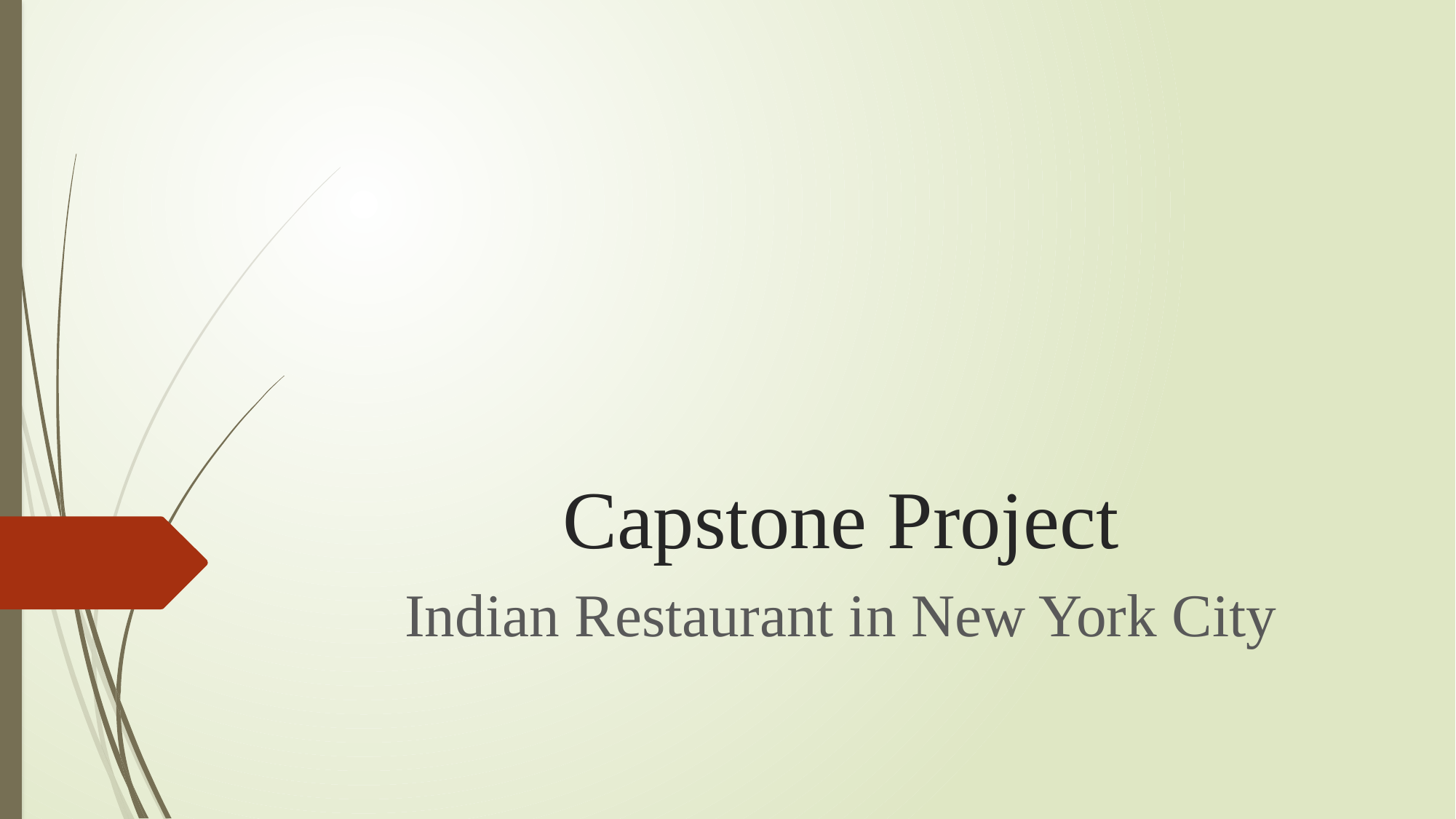

# Capstone Project
Indian Restaurant in New York City